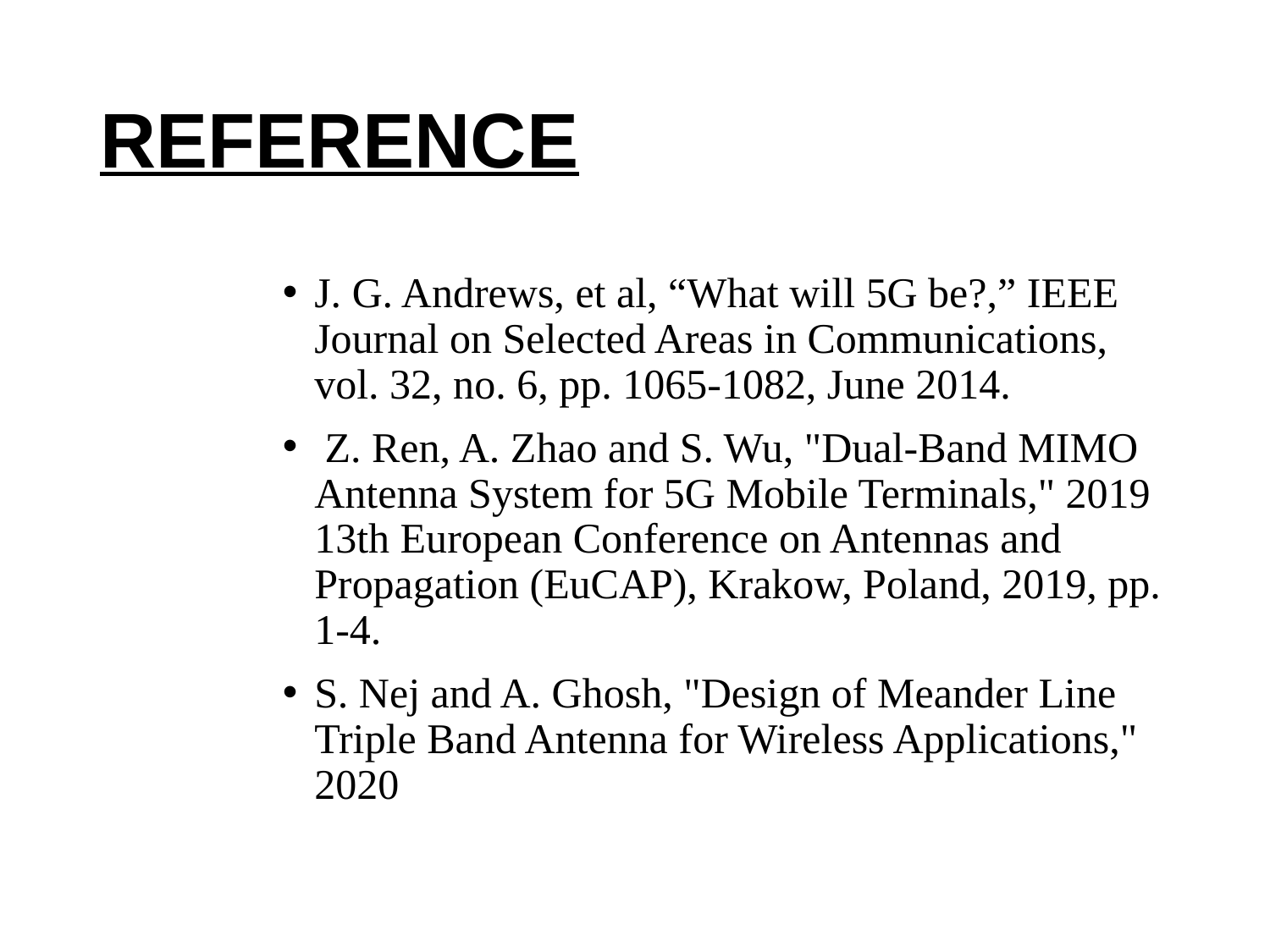

# REFERENCE
J. G. Andrews, et al, “What will 5G be?,” IEEE Journal on Selected Areas in Communications, vol. 32, no. 6, pp. 1065-1082, June 2014.
 Z. Ren, A. Zhao and S. Wu, "Dual-Band MIMO Antenna System for 5G Mobile Terminals," 2019 13th European Conference on Antennas and Propagation (EuCAP), Krakow, Poland, 2019, pp. 1-4.
S. Nej and A. Ghosh, "Design of Meander Line Triple Band Antenna for Wireless Applications," 2020